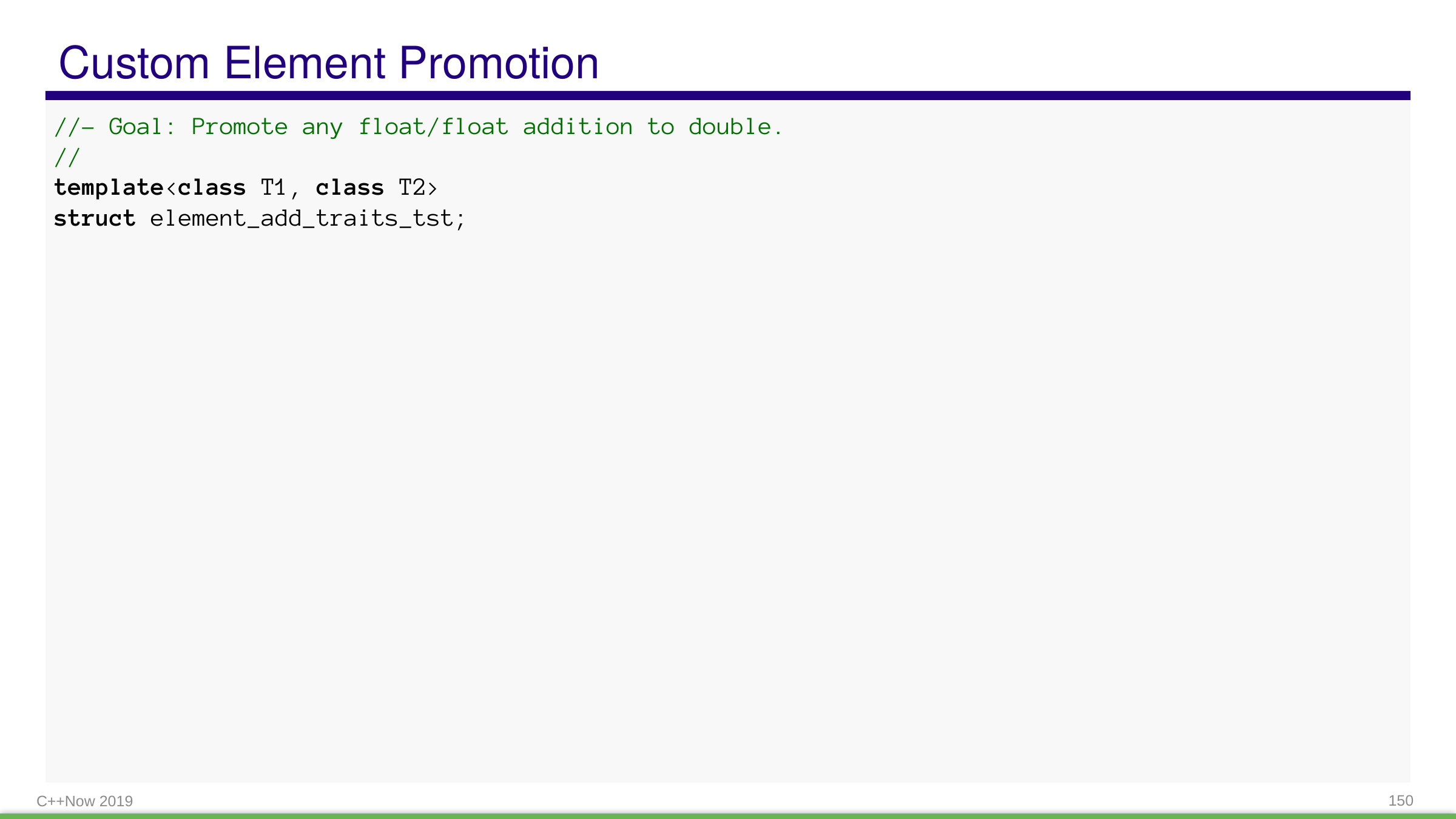

# Custom Element Promotion
//- Goal: Promote any float/float addition to double.
//
template<class T1, class T2>
struct element_add_traits_tst;
C++Now 2019
150